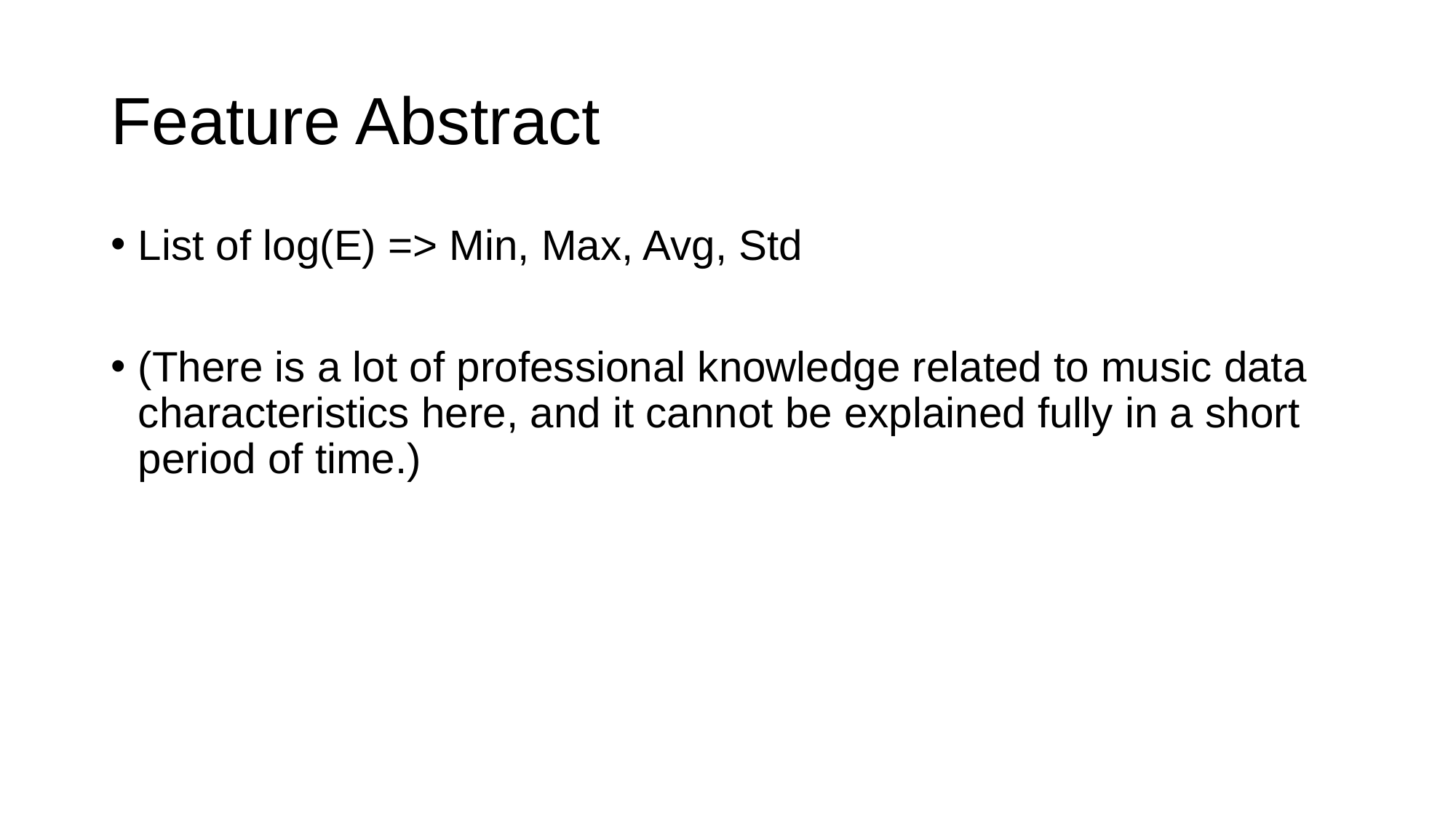

# Feature Abstract
List of log(E) => Min, Max, Avg, Std

(There is a lot of professional knowledge related to music data characteristics here, and it cannot be explained fully in a short period of time.)